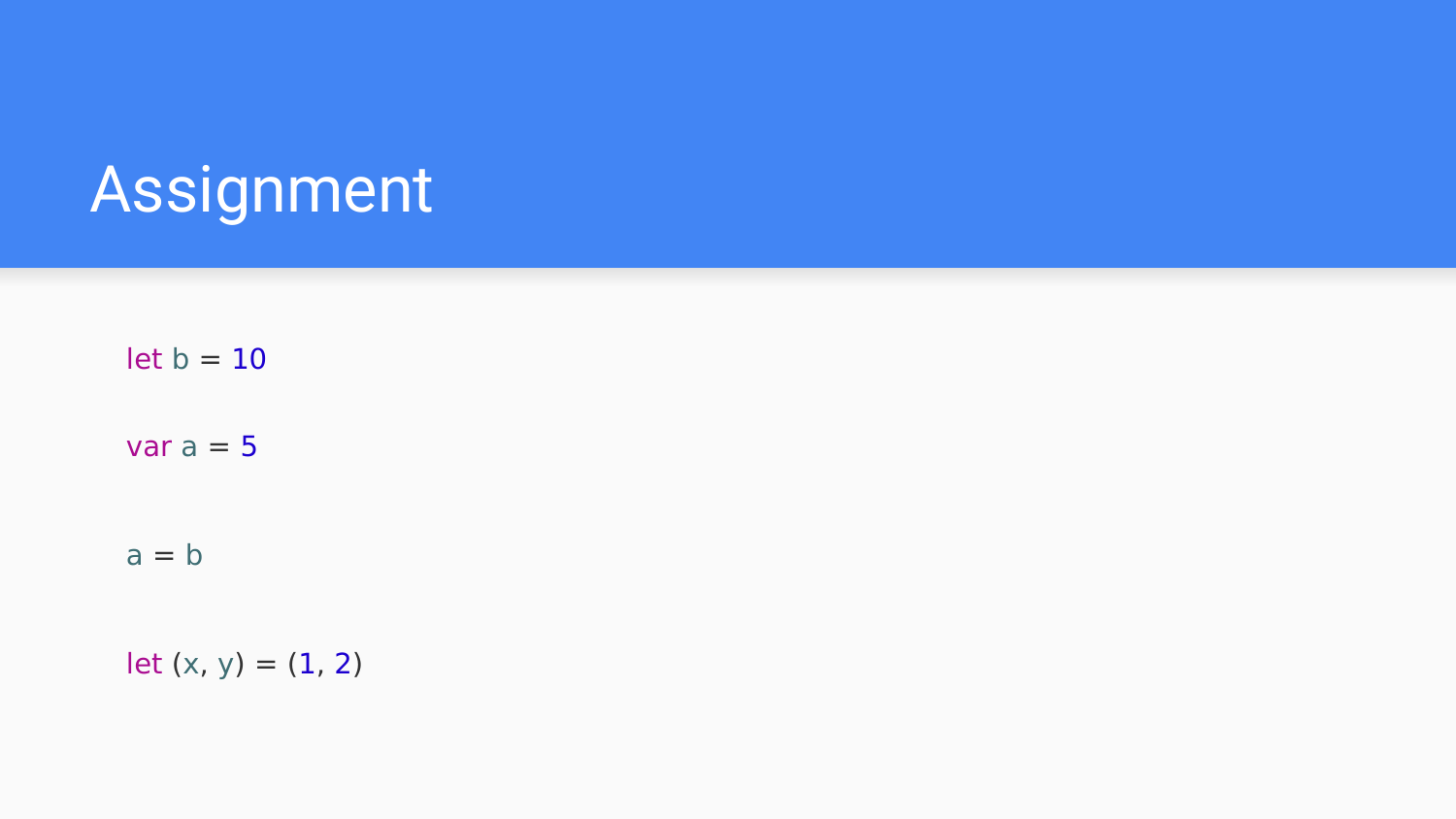

# Assignment
let b = 10
var a = 5
a = b

let (x, y) = (1, 2)